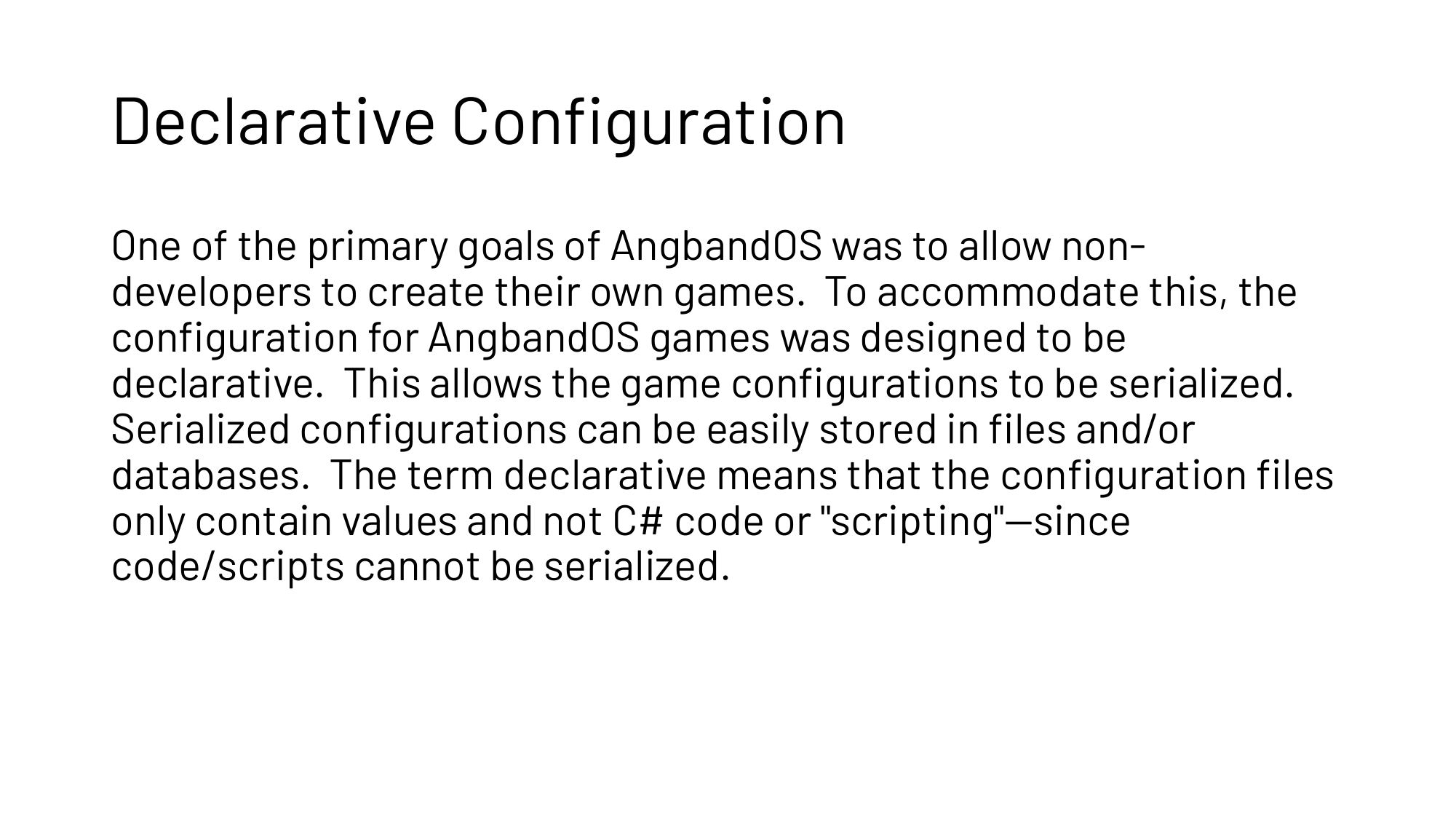

# Declarative Configuration
One of the primary goals of AngbandOS was to allow non-developers to create their own games.  To accommodate this, the configuration for AngbandOS games was designed to be declarative.  This allows the game configurations to be serialized.  Serialized configurations can be easily stored in files and/or databases.  The term declarative means that the configuration files only contain values and not C# code or "scripting"—since code/scripts cannot be serialized.